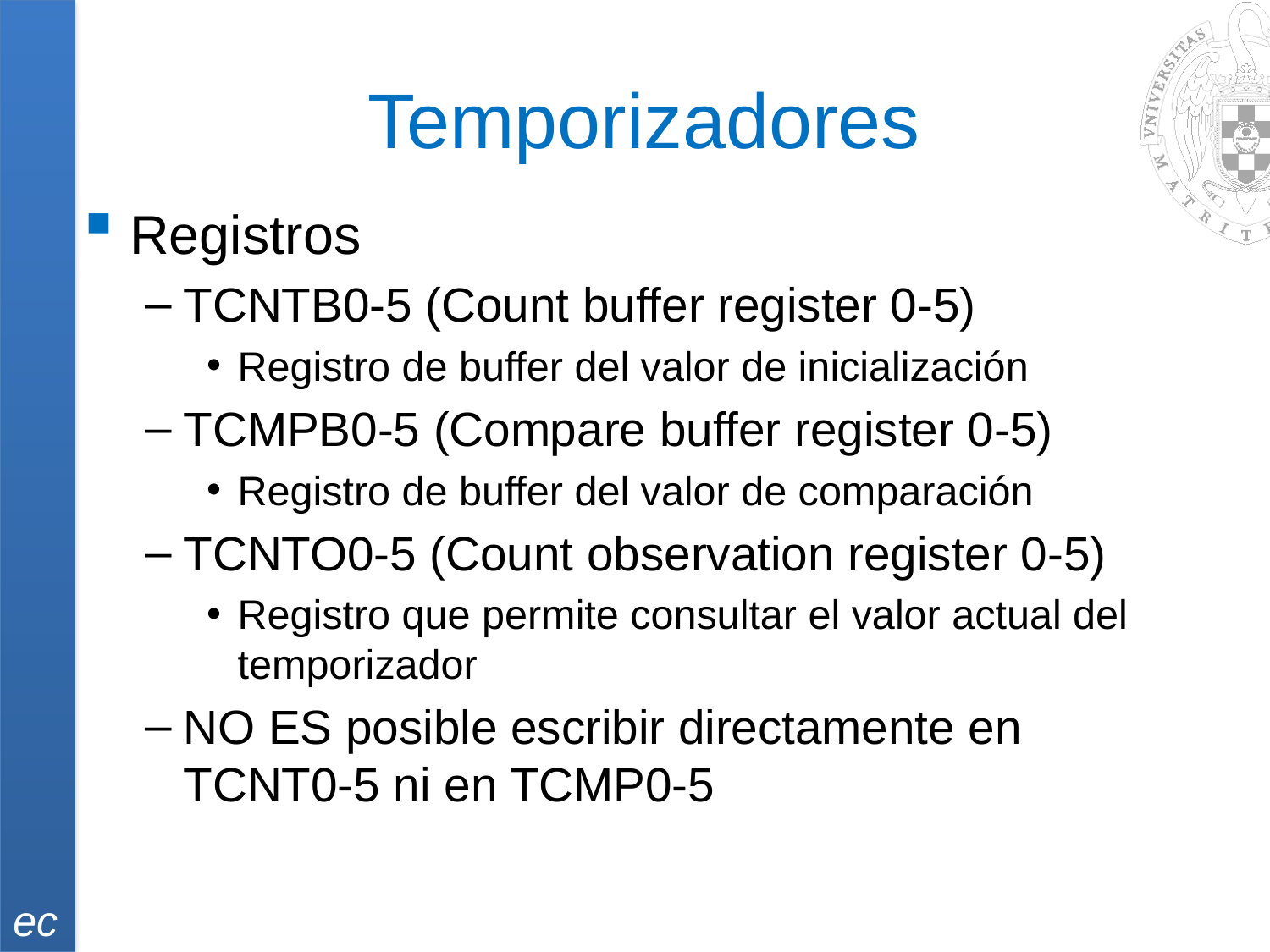

# Temporizadores
Registros
TCNTB0-5 (Count buffer register 0-5)
Registro de buffer del valor de inicialización
TCMPB0-5 (Compare buffer register 0-5)
Registro de buffer del valor de comparación
TCNTO0-5 (Count observation register 0-5)
Registro que permite consultar el valor actual del temporizador
NO ES posible escribir directamente en TCNT0-5 ni en TCMP0-5